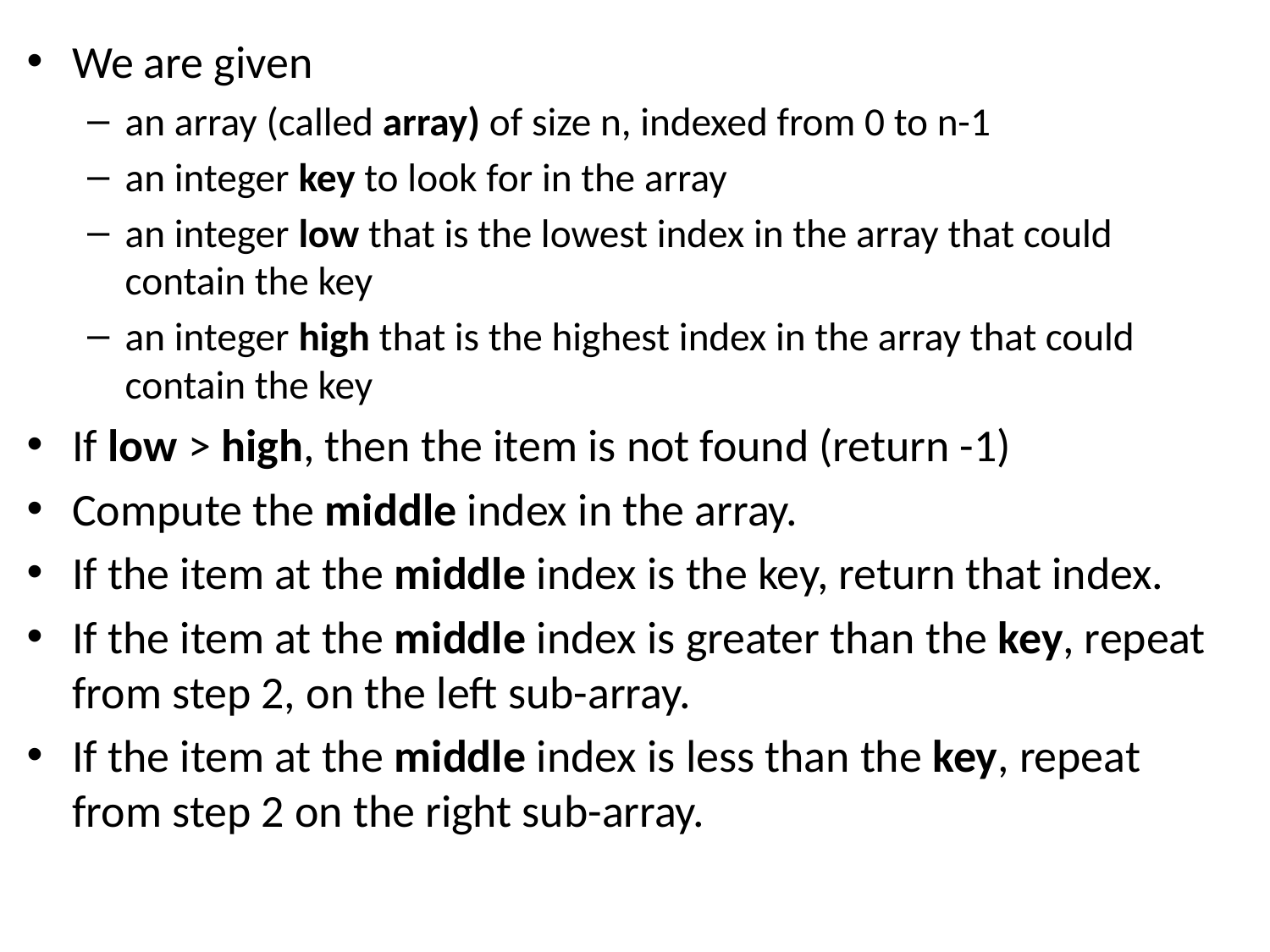

We are given
an array (called array) of size n, indexed from 0 to n-1
an integer key to look for in the array
an integer low that is the lowest index in the array that could contain the key
an integer high that is the highest index in the array that could contain the key
If low > high, then the item is not found (return -1)
Compute the middle index in the array.
If the item at the middle index is the key, return that index.
If the item at the middle index is greater than the key, repeat from step 2, on the left sub-array.
If the item at the middle index is less than the key, repeat from step 2 on the right sub-array.